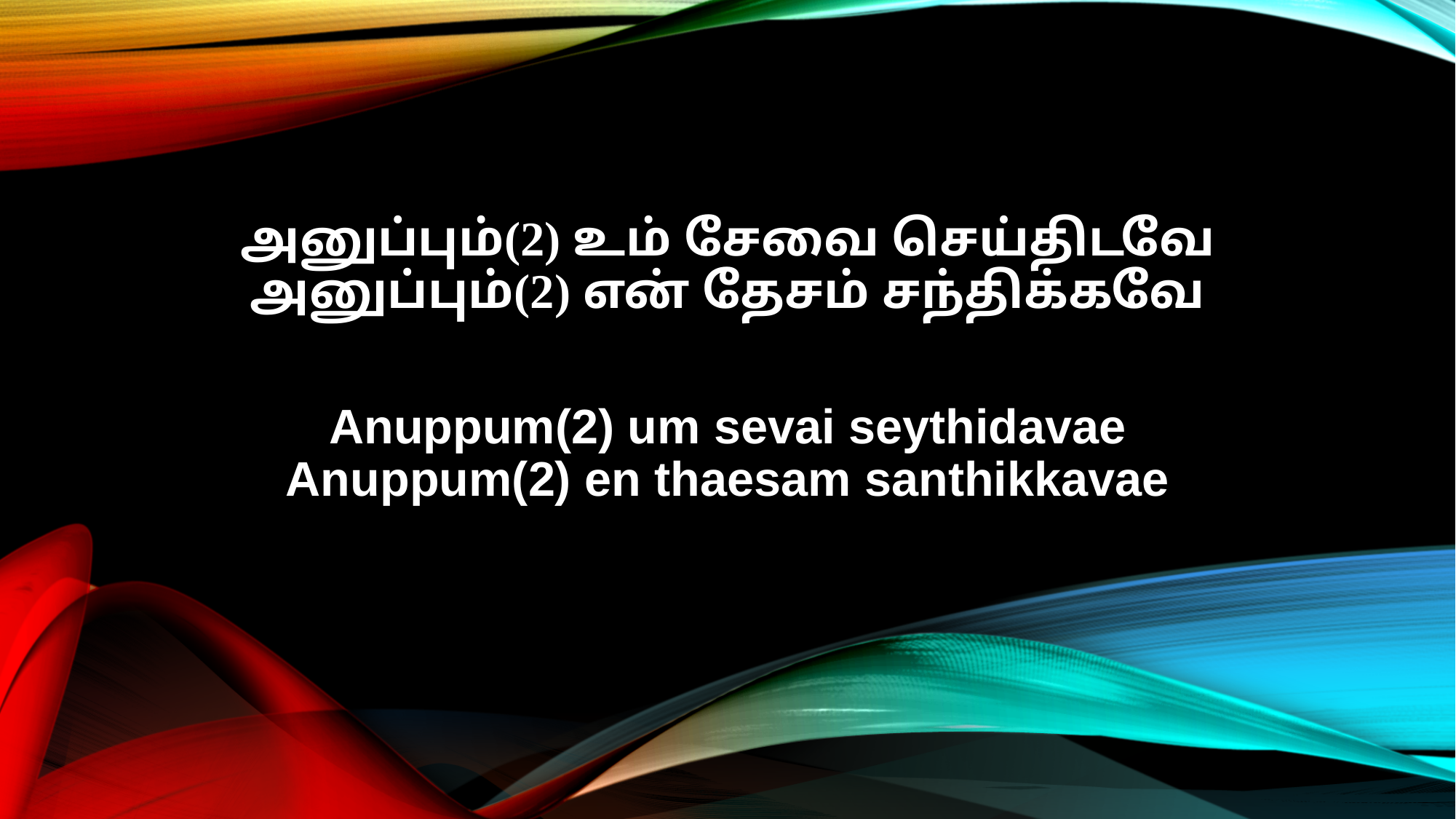

அனுப்பும்(2) உம் சேவை செய்திடவே
அனுப்பும்(2) என் தேசம் சந்திக்கவே

Anuppum(2) um sevai seythidavae
Anuppum(2) en thaesam santhikkavae